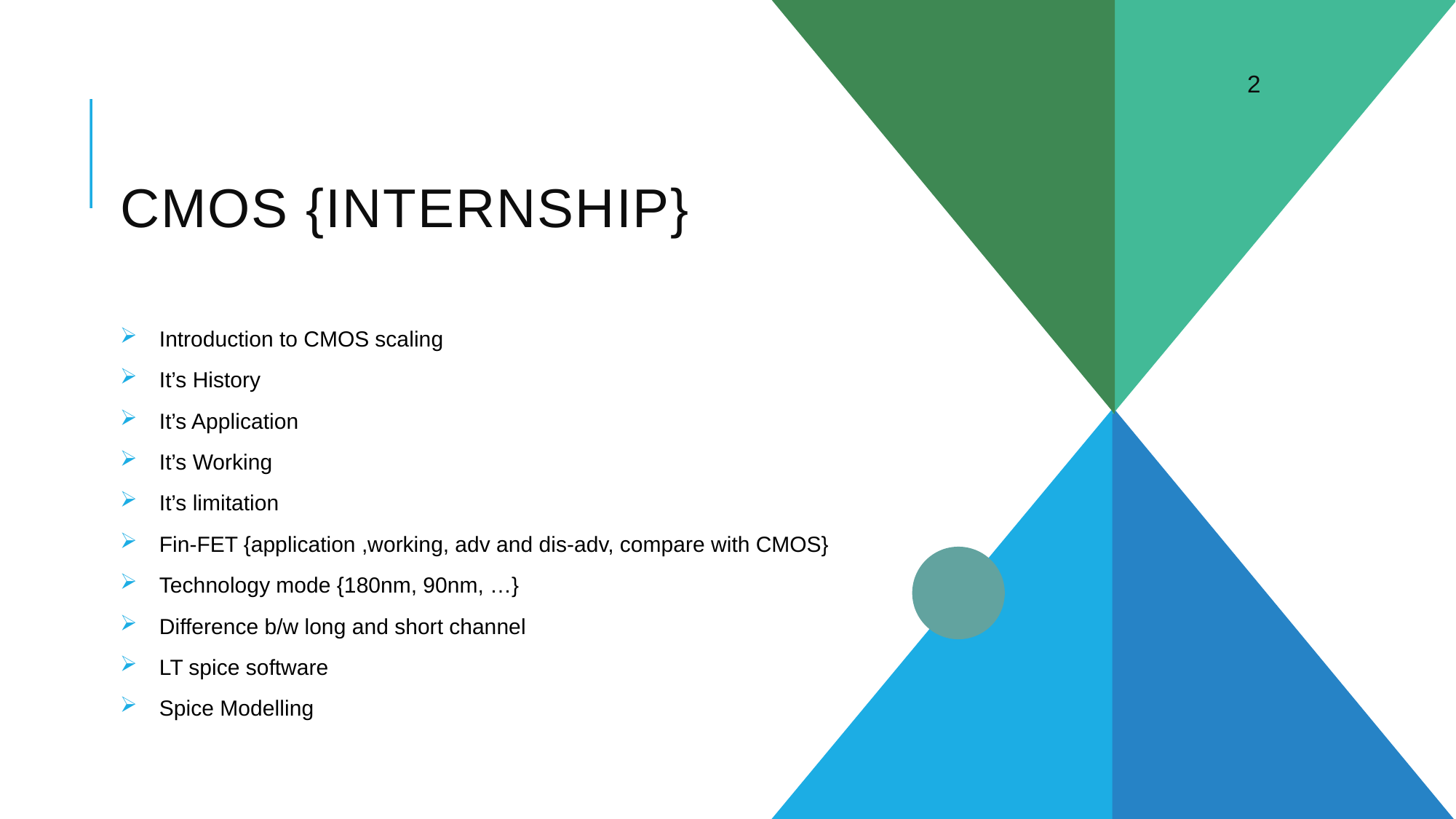

2
# CMOS {internship}
Introduction to CMOS scaling
It’s History
It’s Application
It’s Working
It’s limitation
Fin-FET {application ,working, adv and dis-adv, compare with CMOS}
Technology mode {180nm, 90nm, …}
Difference b/w long and short channel
LT spice software
Spice Modelling